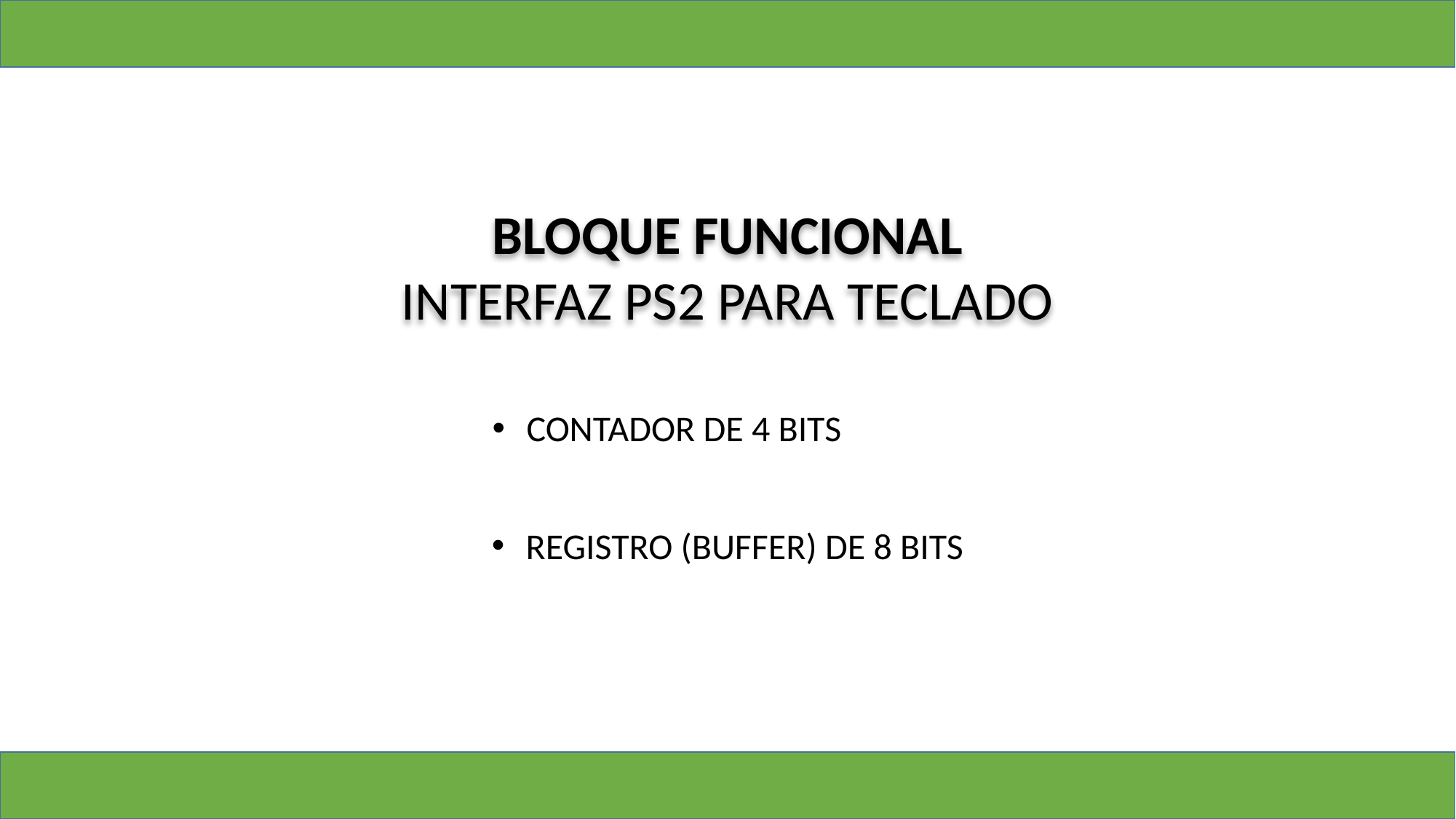

BLOQUE FUNCIONAL
INTERFAZ PS2 PARA TECLADO
CONTADOR DE 4 BITS
REGISTRO (BUFFER) DE 8 BITS